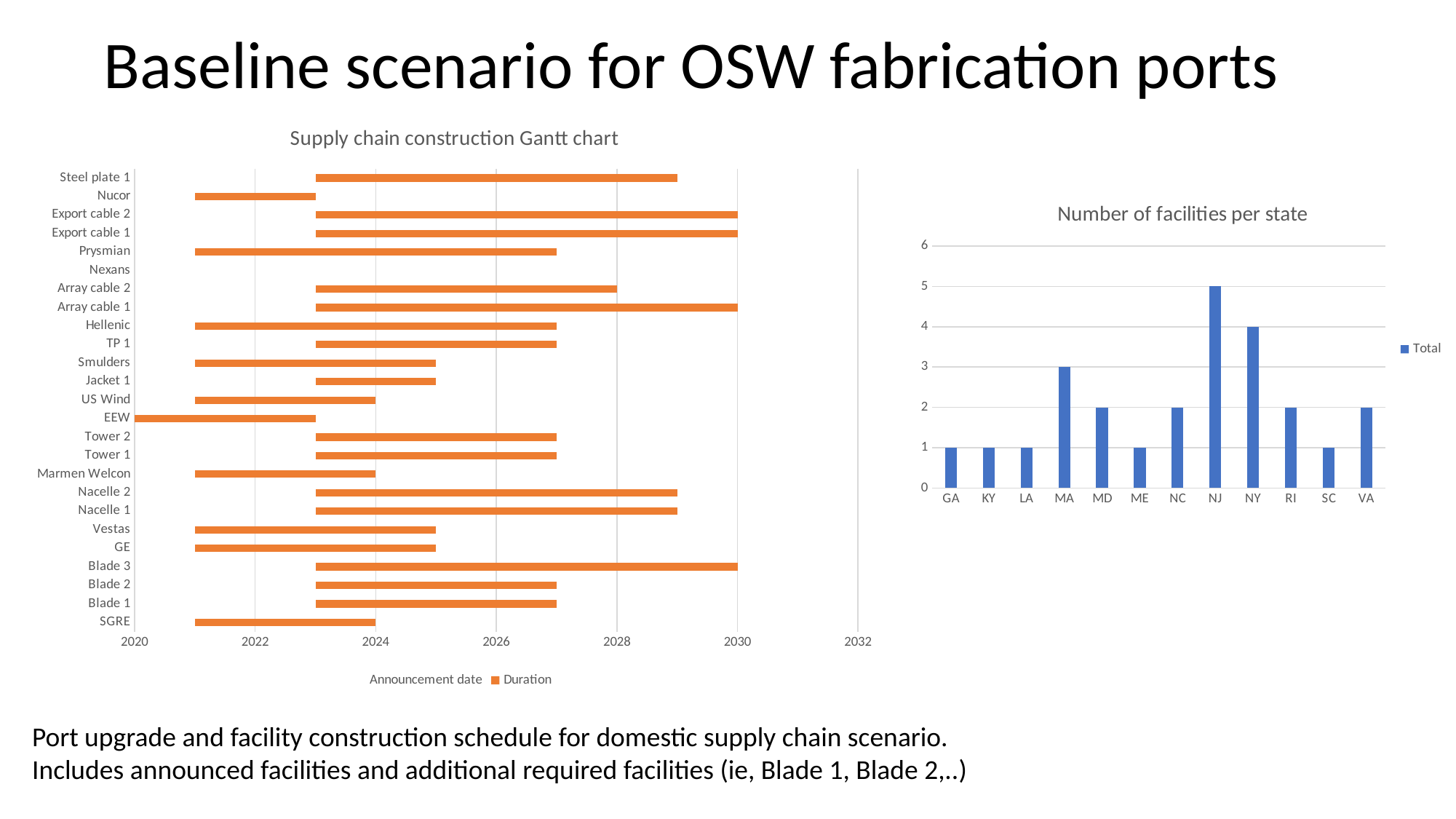

# Baseline scenario for OSW fabrication ports

### Chart: Supply chain construction Gantt chart

| Category | Announcement date | Duration |
|---|---|---|
| SGRE | 2021.0 | 3.0 |
| Blade 1 | 2023.0 | 4.0 |
| Blade 2 | 2023.0 | 4.0 |
| Blade 3 | 2023.0 | 7.0 |
| GE | 2021.0 | 4.0 |
| Vestas | 2021.0 | 4.0 |
| Nacelle 1 | 2023.0 | 6.0 |
| Nacelle 2 | 2023.0 | 6.0 |
| Marmen Welcon | 2021.0 | 3.0 |
| Tower 1 | 2023.0 | 4.0 |
| Tower 2 | 2023.0 | 4.0 |
| EEW | 2020.0 | 3.0 |
| US Wind | 2021.0 | 3.0 |
| Jacket 1 | 2023.0 | 2.0 |
| Smulders | 2021.0 | 4.0 |
| TP 1 | 2023.0 | 4.0 |
| Hellenic | 2021.0 | 6.0 |
| Array cable 1 | 2023.0 | 7.0 |
| Array cable 2 | 2023.0 | 5.0 |
| Nexans | 2018.0 | 2.0 |
| Prysmian | 2021.0 | 6.0 |
| Export cable 1 | 2023.0 | 7.0 |
| Export cable 2 | 2023.0 | 7.0 |
| Nucor | 2021.0 | 2.0 |
| Steel plate 1 | 2023.0 | 6.0 |

### Chart: Number of facilities per state

| Category | Total |
|---|---|
| GA | 1.0 |
| KY | 1.0 |
| LA | 1.0 |
| MA | 3.0 |
| MD | 2.0 |
| ME | 1.0 |
| NC | 2.0 |
| NJ | 5.0 |
| NY | 4.0 |
| RI | 2.0 |
| SC | 1.0 |
| VA | 2.0 |
Port upgrade and facility construction schedule for domestic supply chain scenario.
Includes announced facilities and additional required facilities (ie, Blade 1, Blade 2,..)